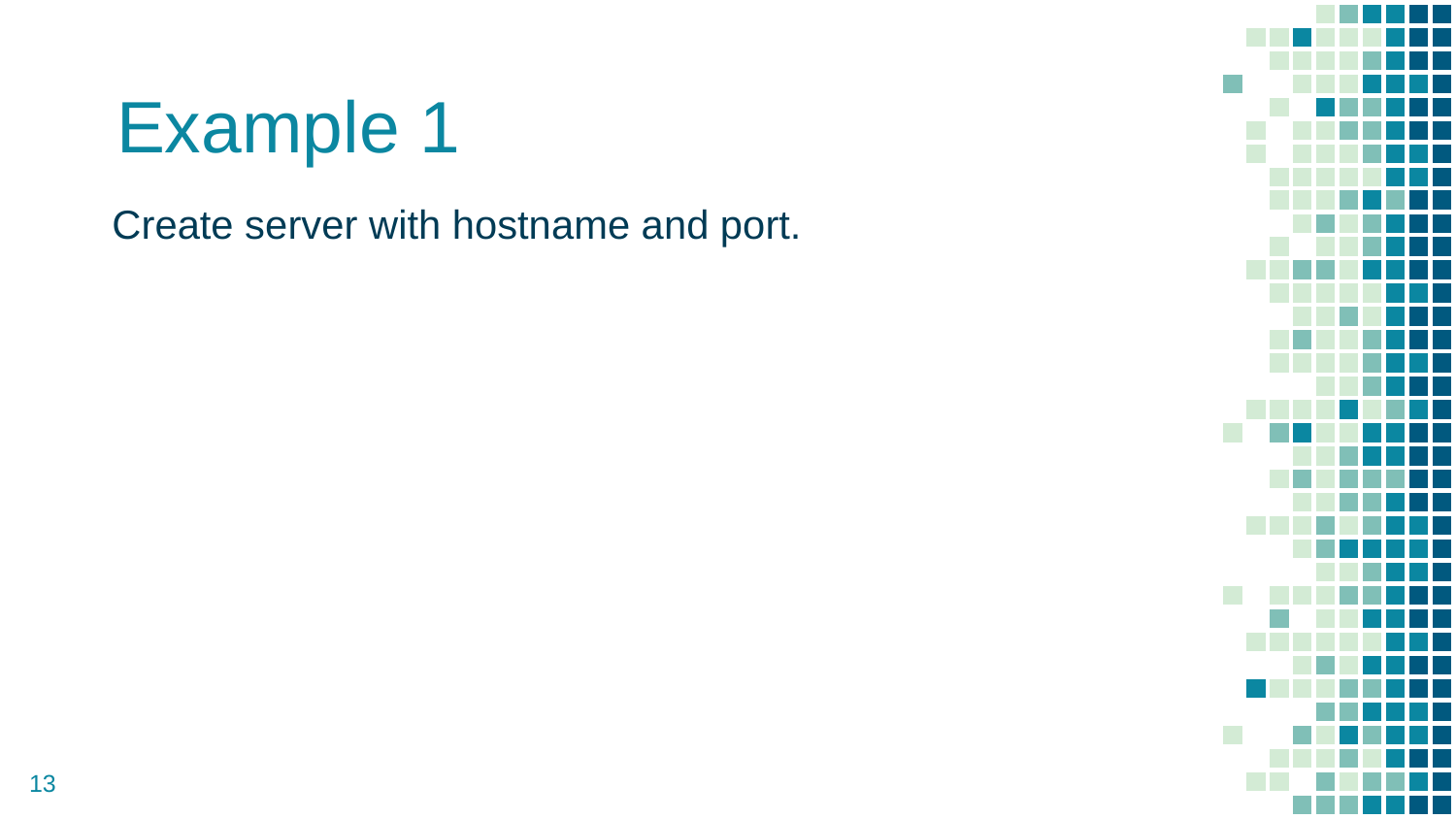

Example 1
Create server with hostname and port.
13